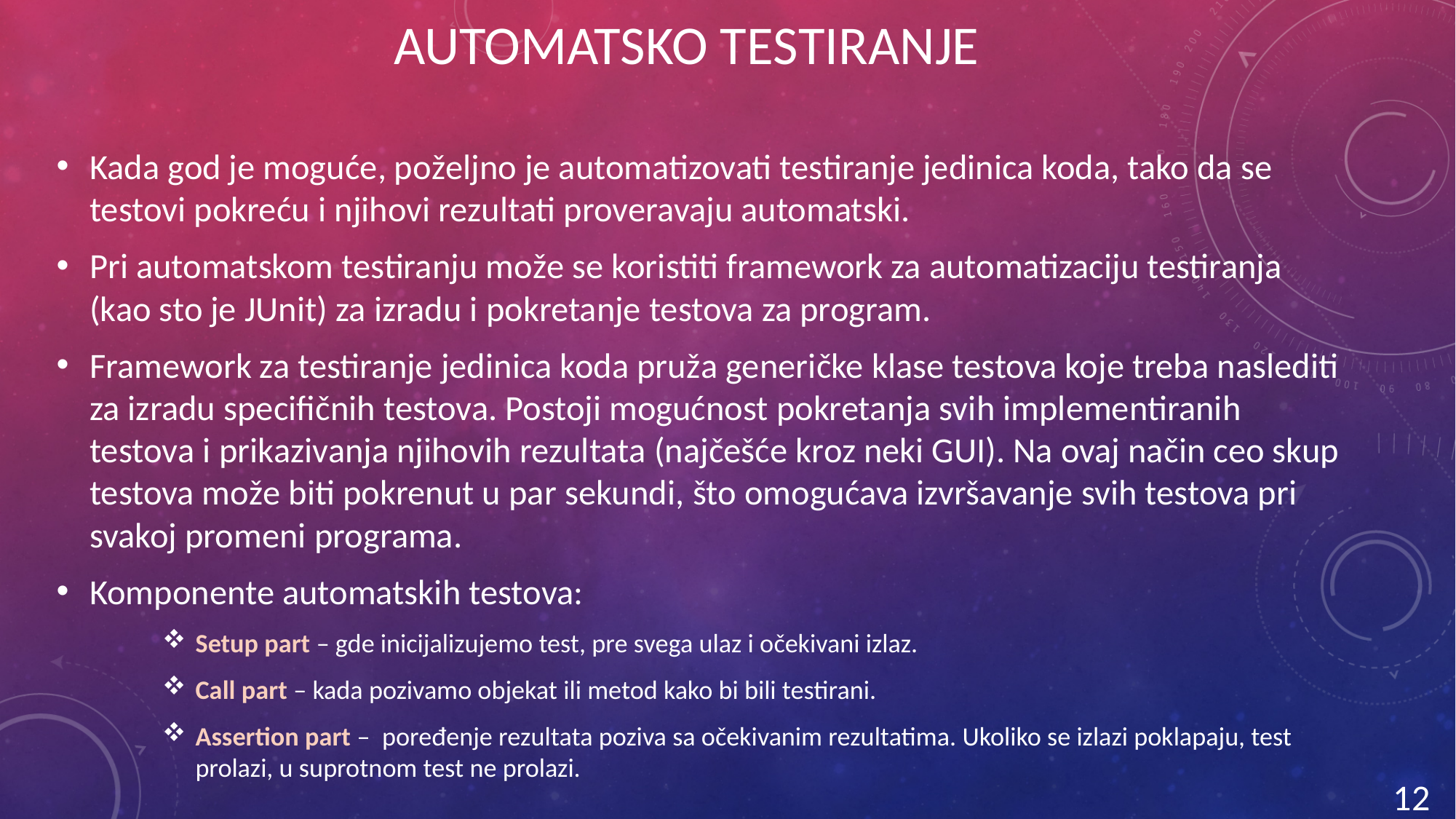

# Automatsko testiranje
Kada god je moguće, poželjno je automatizovati testiranje jedinica koda, tako da se testovi pokreću i njihovi rezultati proveravaju automatski.
Pri automatskom testiranju može se koristiti framework za automatizaciju testiranja (kao sto je JUnit) za izradu i pokretanje testova za program.
Framework za testiranje jedinica koda pruža generičke klase testova koje treba naslediti za izradu specifičnih testova. Postoji mogućnost pokretanja svih implementiranih testova i prikazivanja njihovih rezultata (najčešće kroz neki GUI). Na ovaj način ceo skup testova može biti pokrenut u par sekundi, što omogućava izvršavanje svih testova pri svakoj promeni programa.
Komponente automatskih testova:
Setup part – gde inicijalizujemo test, pre svega ulaz i očekivani izlaz.
Call part – kada pozivamo objekat ili metod kako bi bili testirani.
Assertion part –  poređenje rezultata poziva sa očekivanim rezultatima. Ukoliko se izlazi poklapaju, test prolazi, u suprotnom test ne prolazi.

12